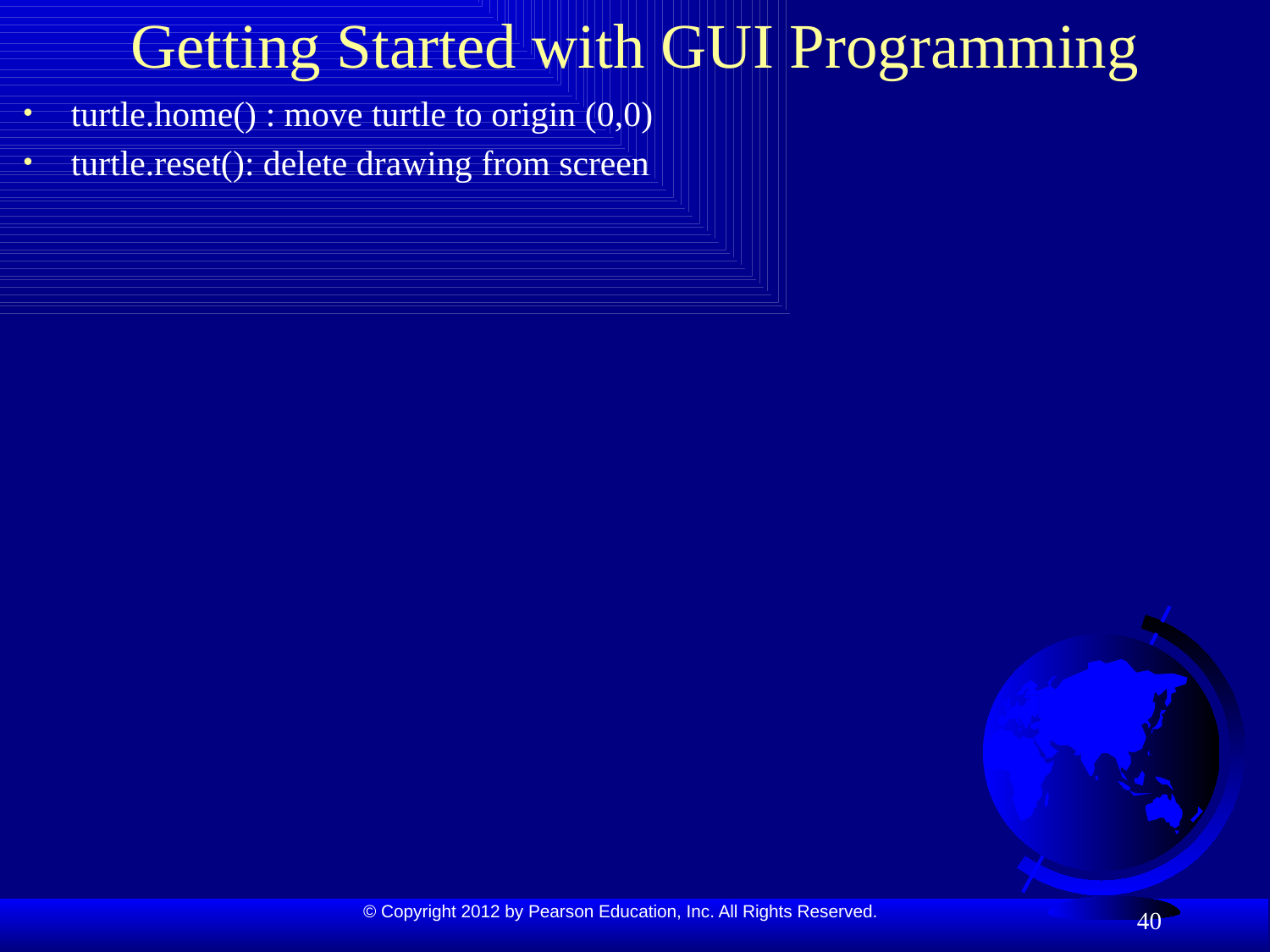

# Getting Started with GUI Programming
turtle.home() : move turtle to origin (0,0)
turtle.reset(): delete drawing from screen

40